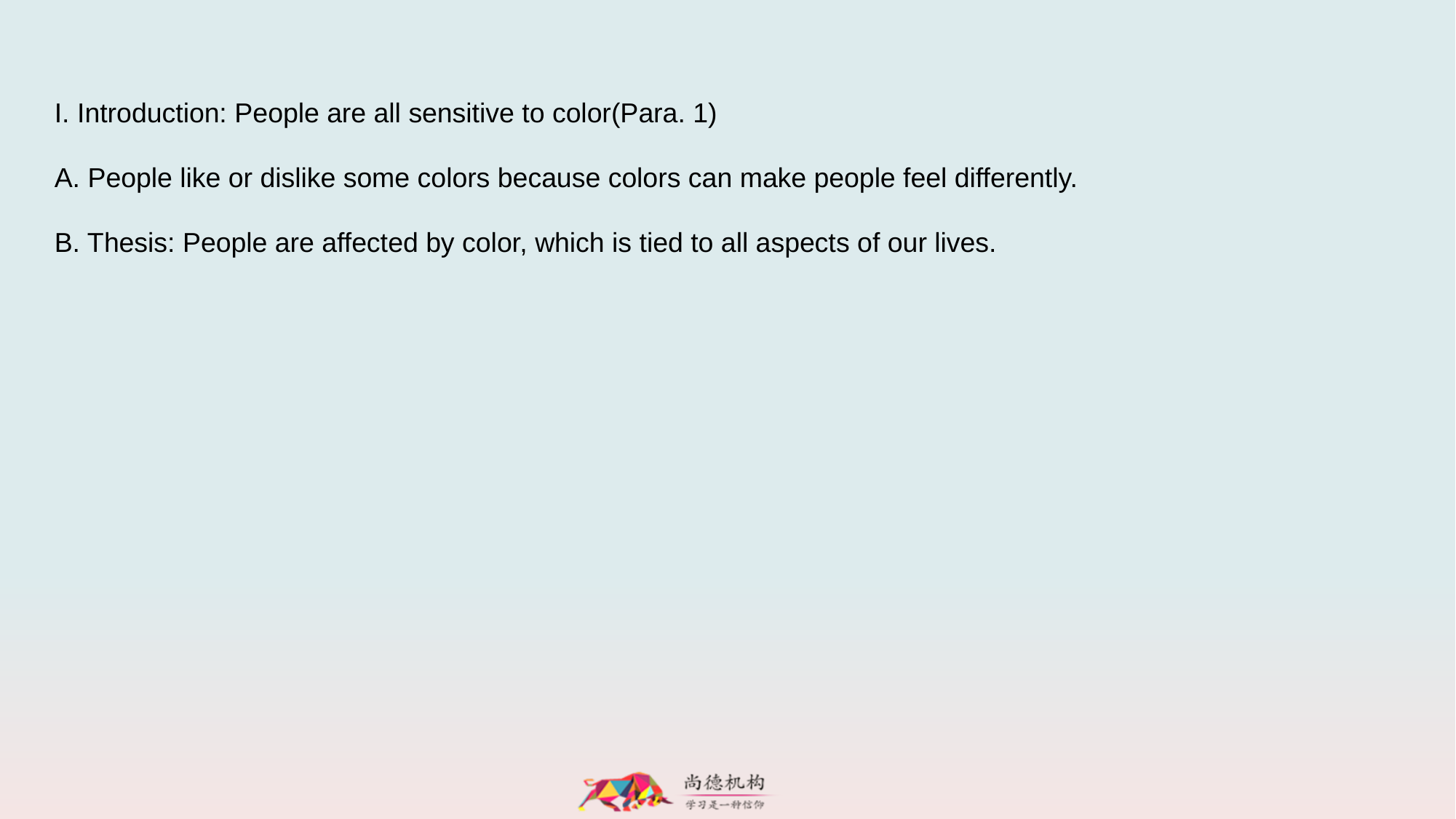

I. Introduction: People are all sensitive to color(Para. 1)
A. People like or dislike some colors because colors can make people feel differently.
B. Thesis: People are affected by color, which is tied to all aspects of our lives.